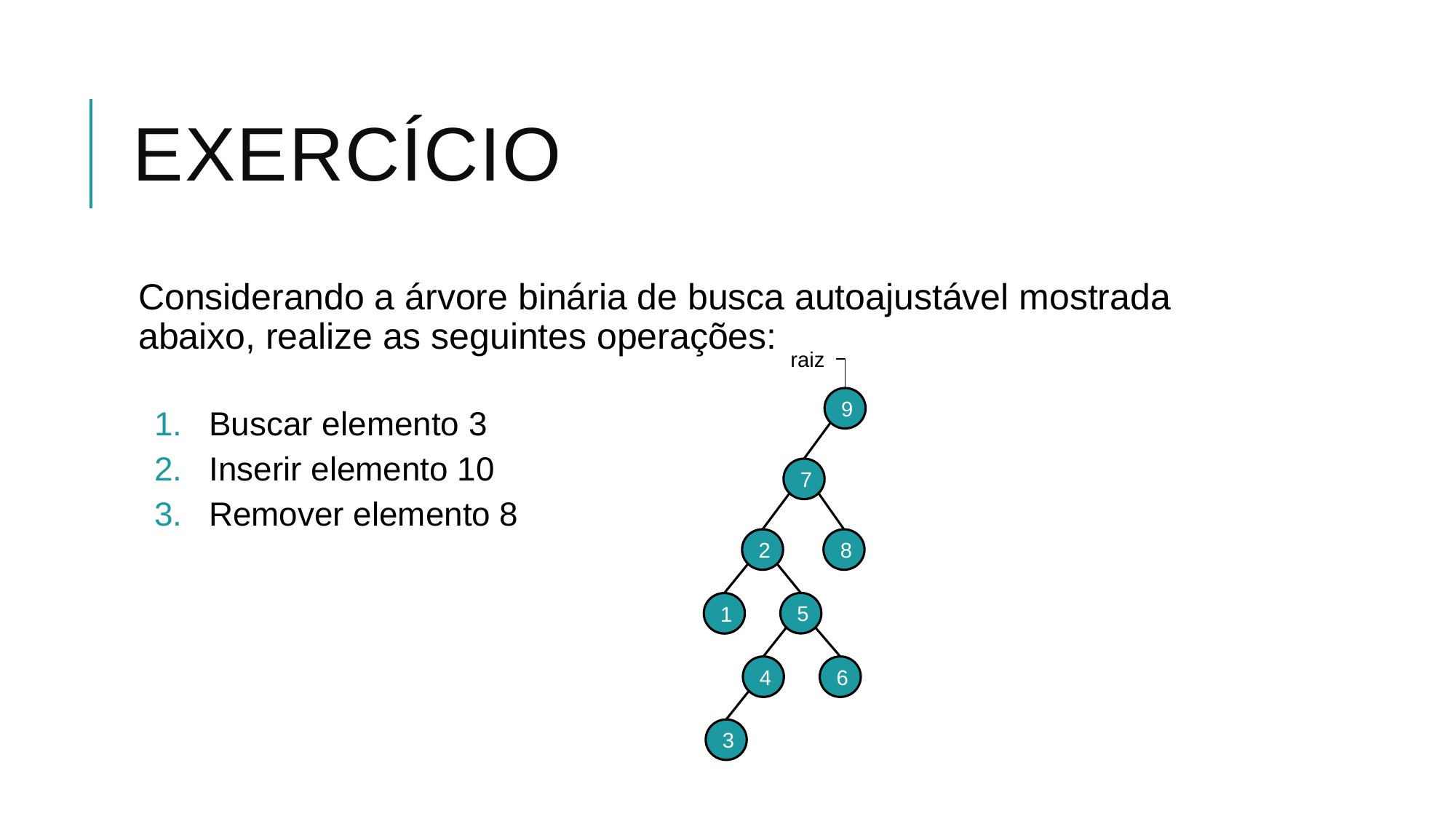

# Exercício
Considerando a árvore binária de busca autoajustável mostrada abaixo, realize as seguintes operações:
Buscar elemento 3
Inserir elemento 10
Remover elemento 8
raiz
9
7
2
8
5
1
4
6
3